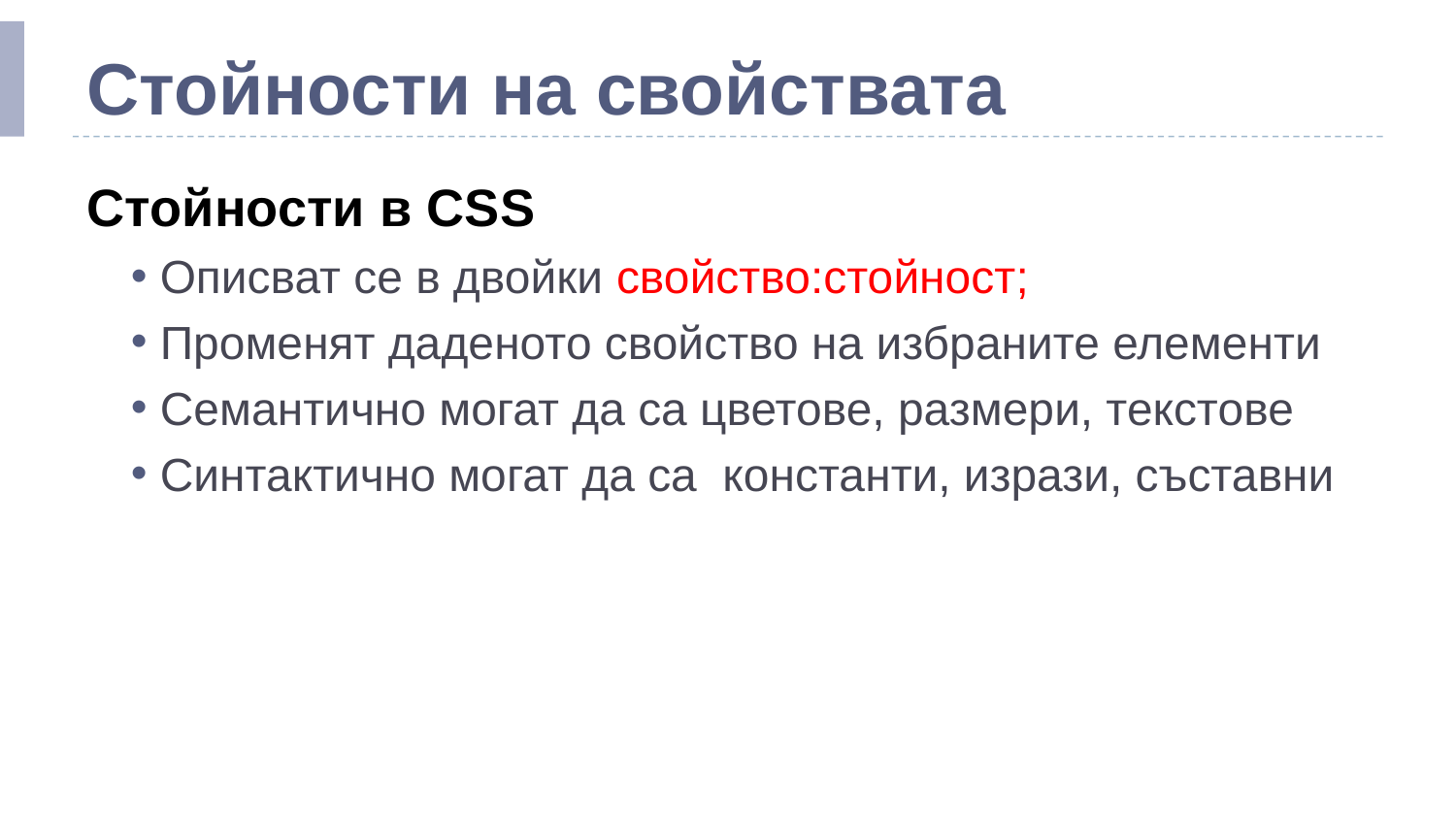

# Стойности на свойствата
Стойности в CSS
Описват се в двойки свойство:стойност;
Променят даденото свойство на избраните елементи
Семантично могат да са цветове, размери, текстове
Синтактично могат да са  константи, изрази, съставни